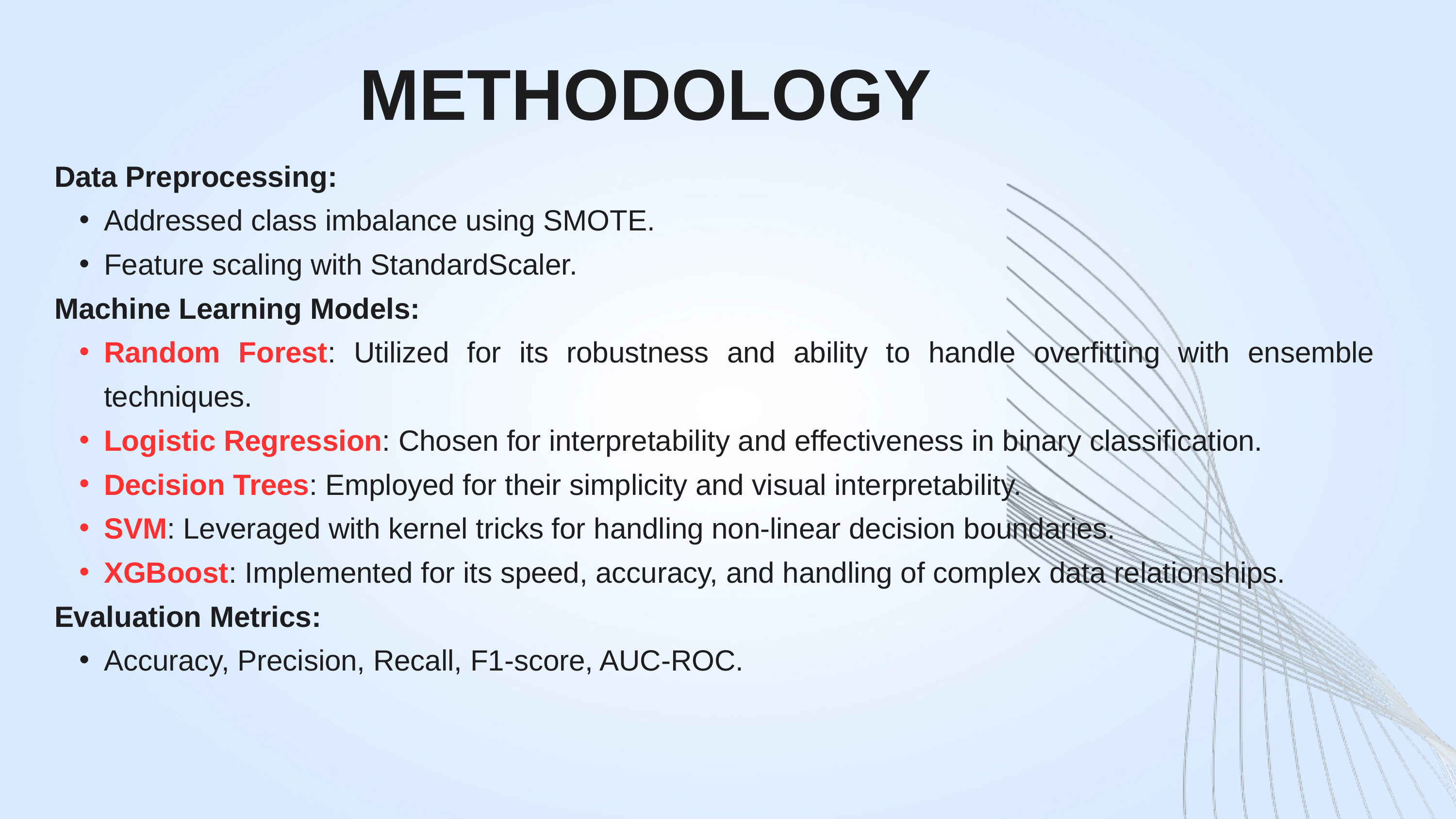

METHODOLOGY
Data Preprocessing:
Addressed class imbalance using SMOTE.
Feature scaling with StandardScaler.
Machine Learning Models:
Random Forest: Utilized for its robustness and ability to handle overfitting with ensemble techniques.
Logistic Regression: Chosen for interpretability and effectiveness in binary classification.
Decision Trees: Employed for their simplicity and visual interpretability.
SVM: Leveraged with kernel tricks for handling non-linear decision boundaries.
XGBoost: Implemented for its speed, accuracy, and handling of complex data relationships.
Evaluation Metrics:
Accuracy, Precision, Recall, F1-score, AUC-ROC.